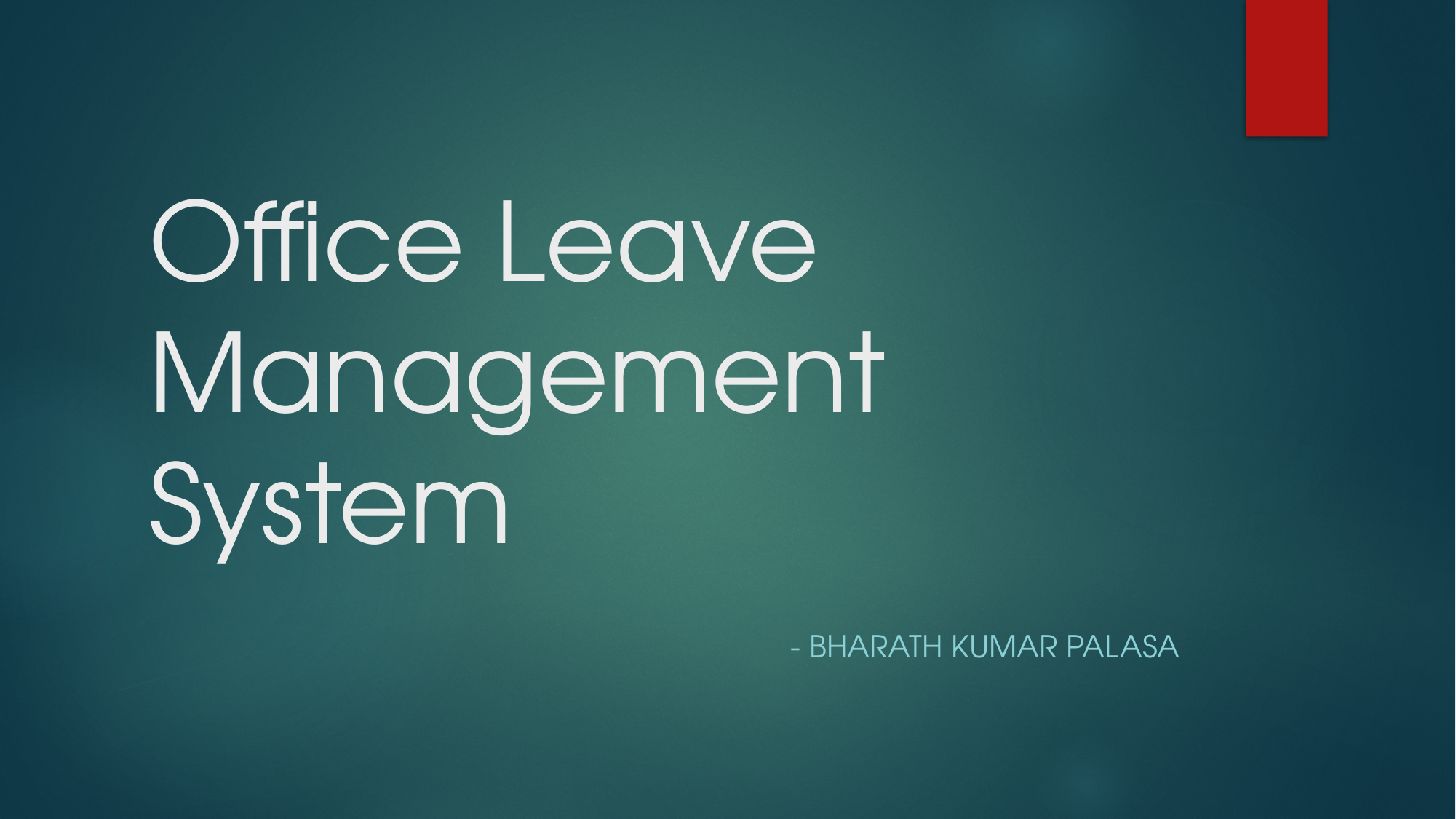

# Office Leave Management System

- Bharath Kumar palasa